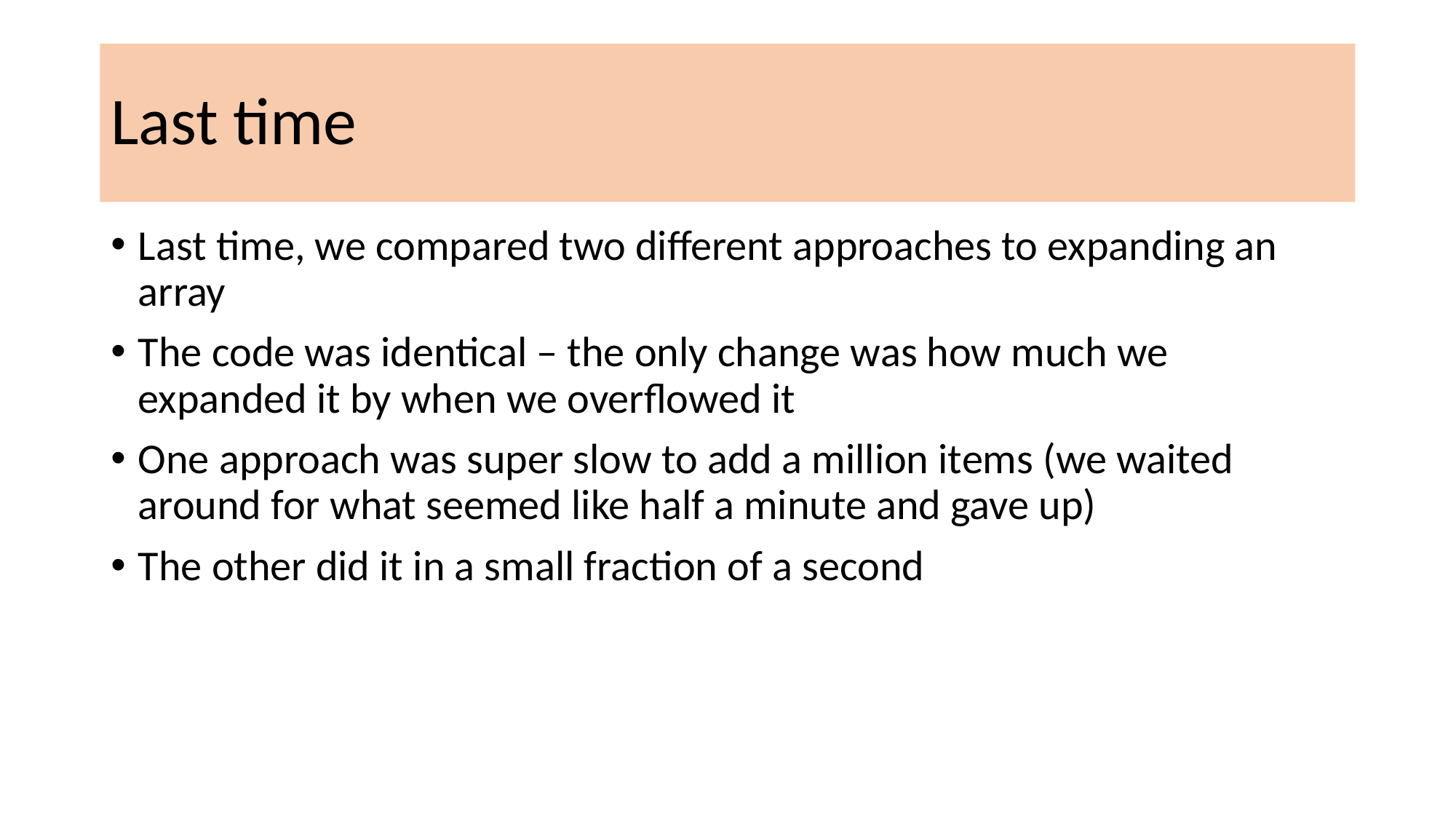

# Last time
Last time, we compared two different approaches to expanding an array
The code was identical – the only change was how much we expanded it by when we overflowed it
One approach was super slow to add a million items (we waited around for what seemed like half a minute and gave up)
The other did it in a small fraction of a second